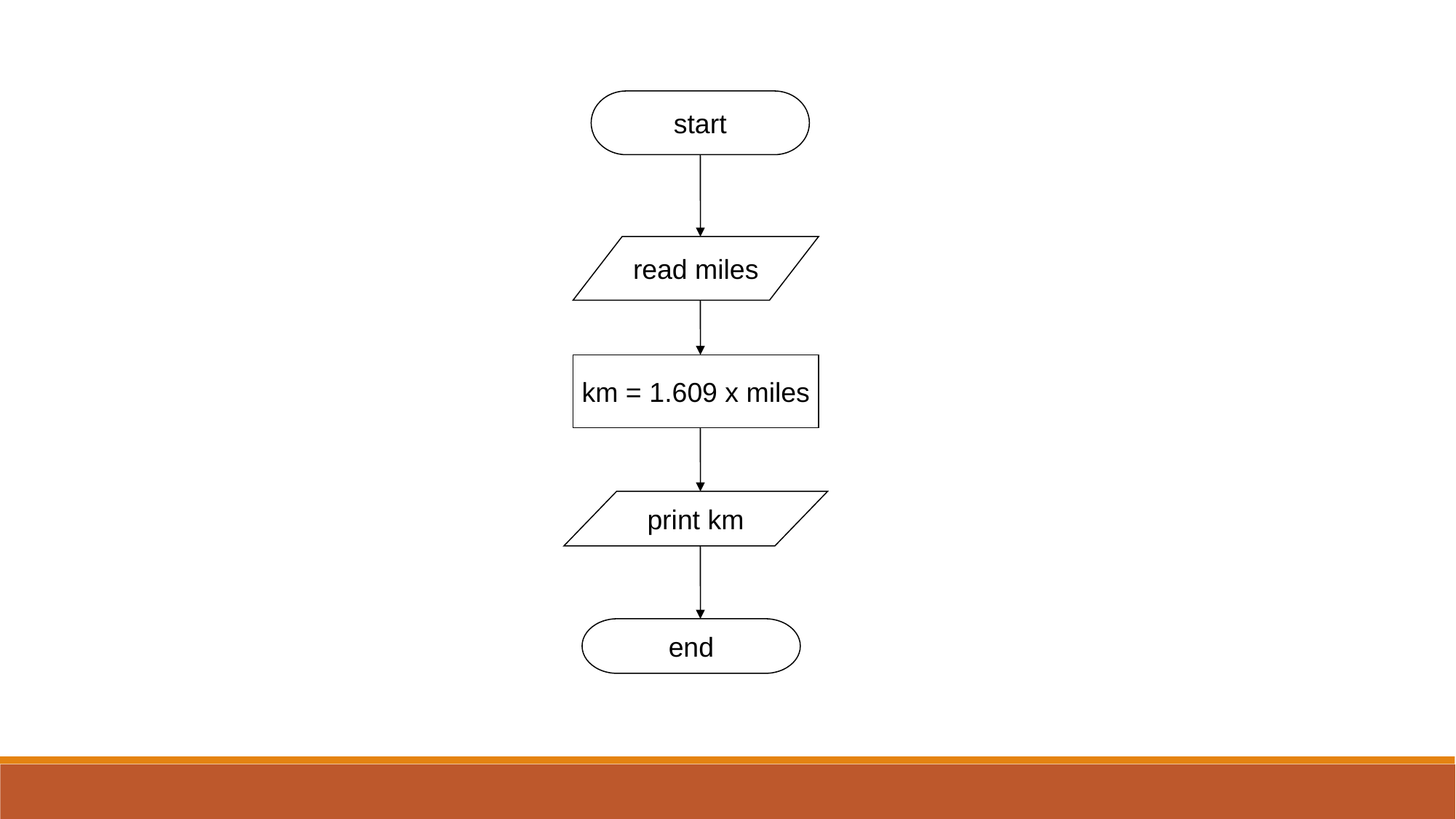

start

read miles

km = 1.609 x miles

print km

end